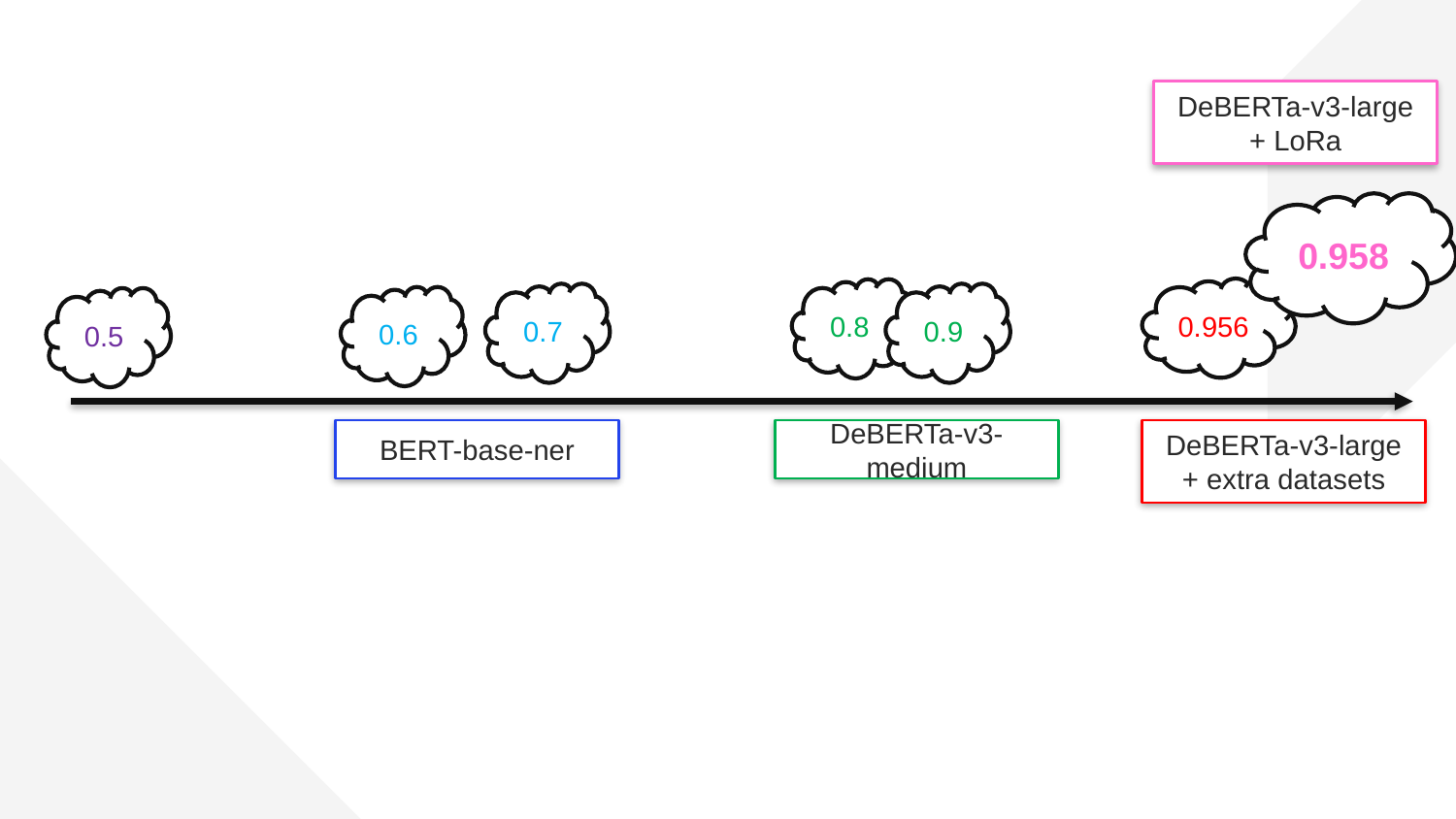

DeBERTa-v3-large + LoRa
0.958
0.956
0.8
0.7
0.9
0.6
0.5
BERT-base-ner
DeBERTa-v3-large + extra datasets
DeBERTa-v3-medium